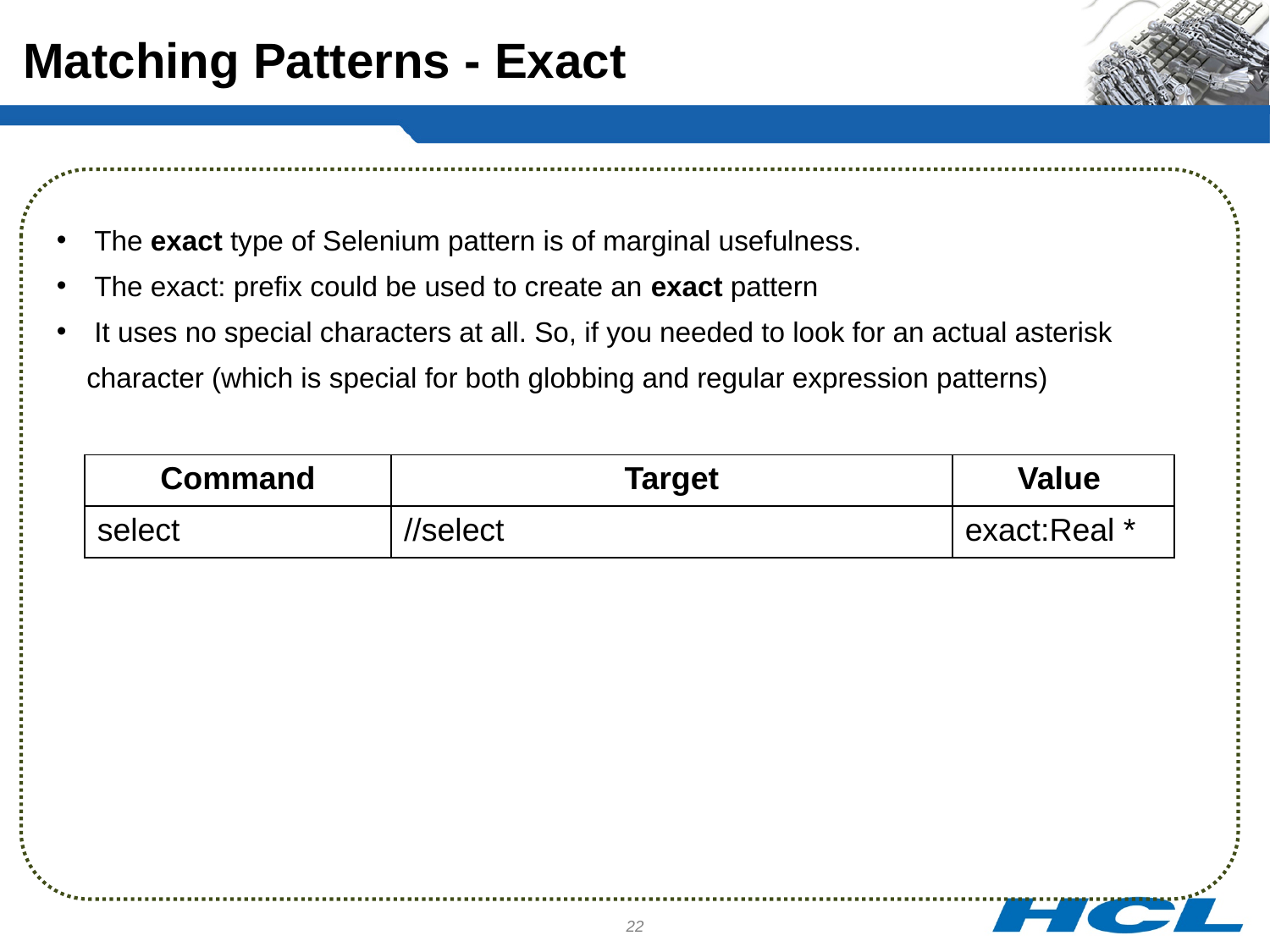

Matching Patterns - Exact

 The exact type of Selenium pattern is of marginal usefulness.
 The exact: prefix could be used to create an exact pattern
 It uses no special characters at all. So, if you needed to look for an actual asterisk character (which is special for both globbing and regular expression patterns)

| Command | Target | Value |
| --- | --- | --- |
| select | //select | exact:Real \* |
22